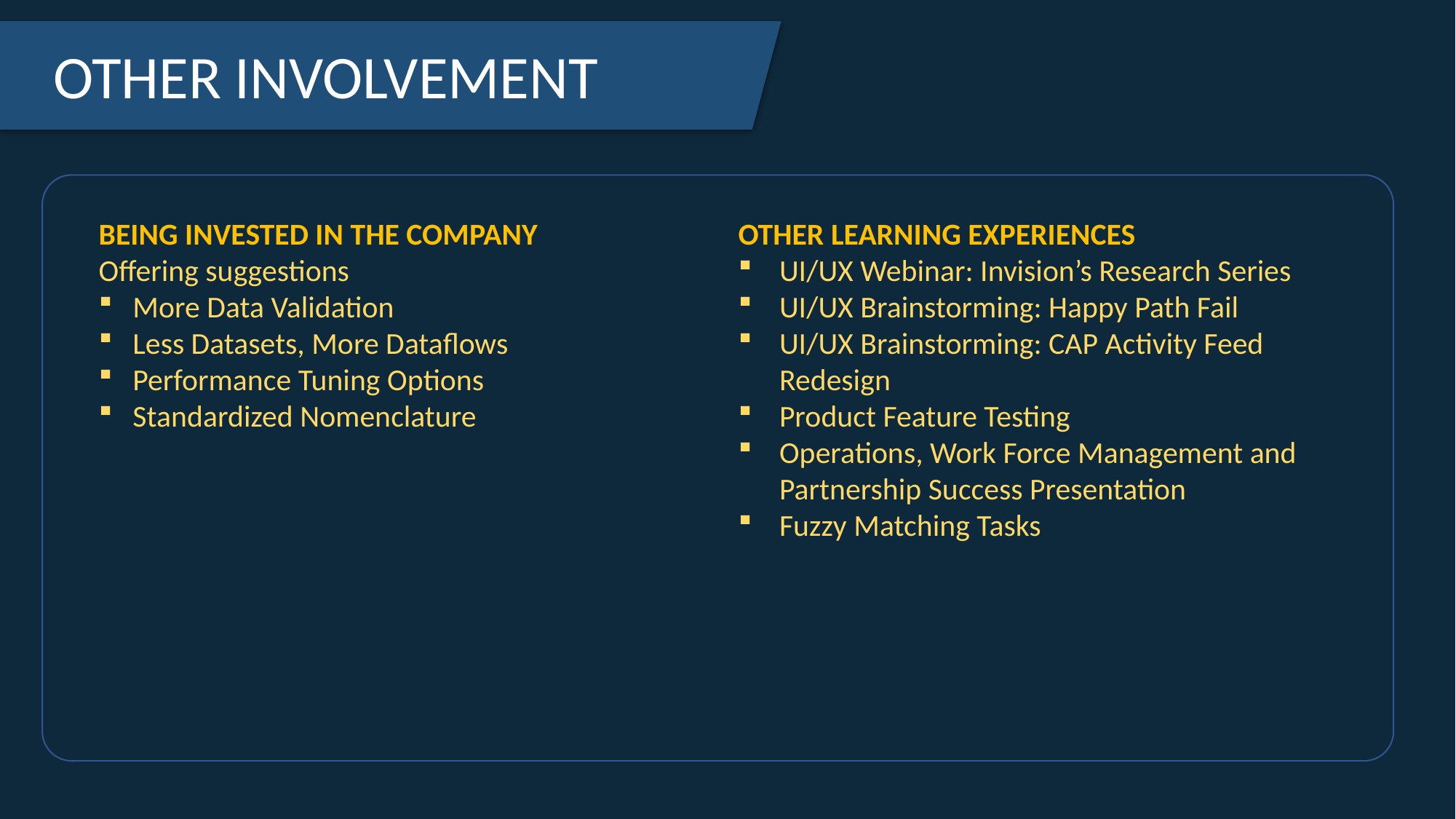

OTHER INVOLVEMENT

BEING INVESTED IN THE COMPANY
Offering suggestions
More Data Validation
Less Datasets, More Dataflows
Performance Tuning Options
Standardized Nomenclature
OTHER LEARNING EXPERIENCES
UI/UX Webinar: Invision’s Research Series
UI/UX Brainstorming: Happy Path Fail
UI/UX Brainstorming: CAP Activity Feed Redesign
Product Feature Testing
Operations, Work Force Management and Partnership Success Presentation
Fuzzy Matching Tasks